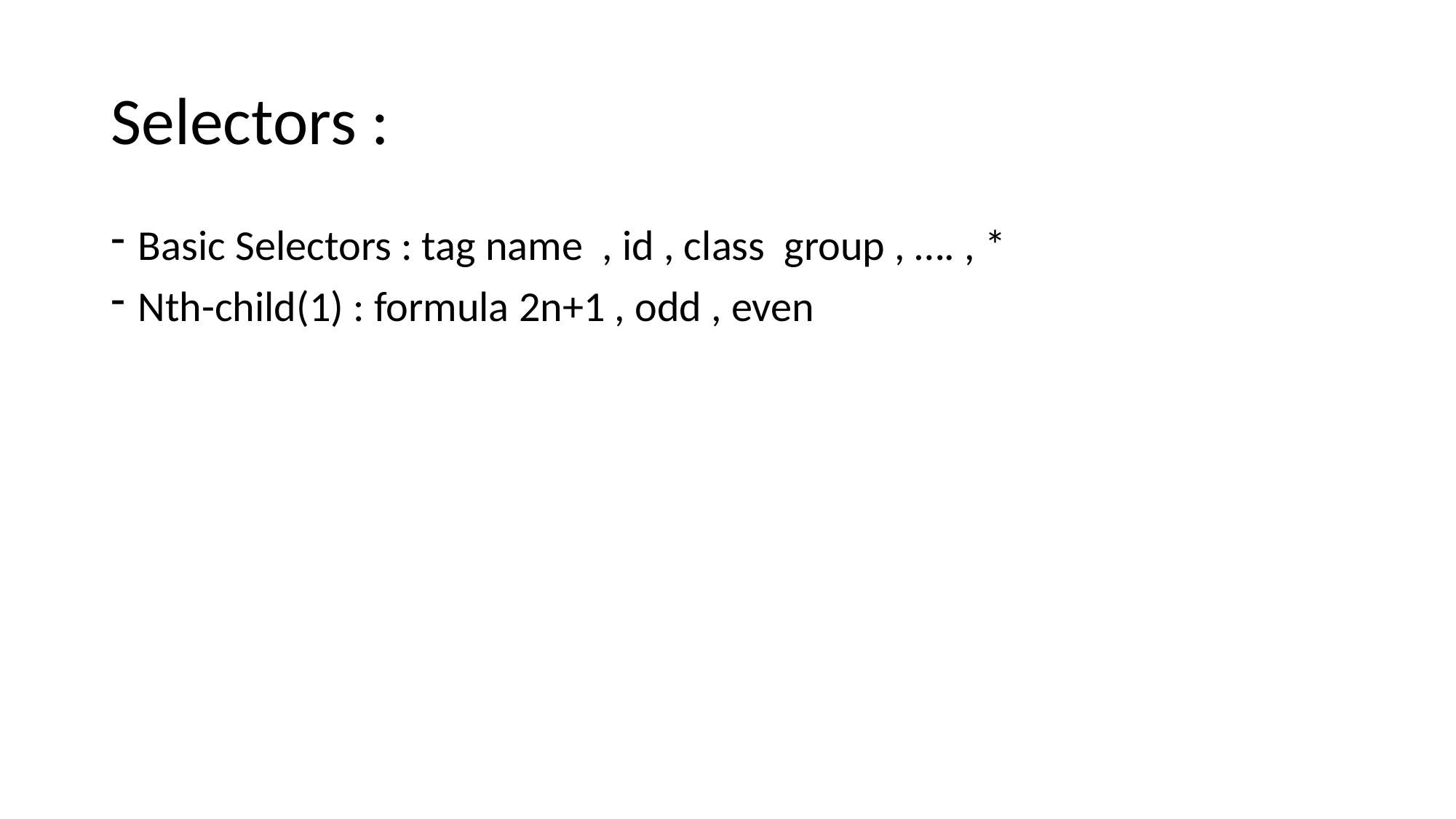

# Selectors :
Basic Selectors : tag name  , id , class  group , …. , *
Nth-child(1) : formula 2n+1 , odd , even